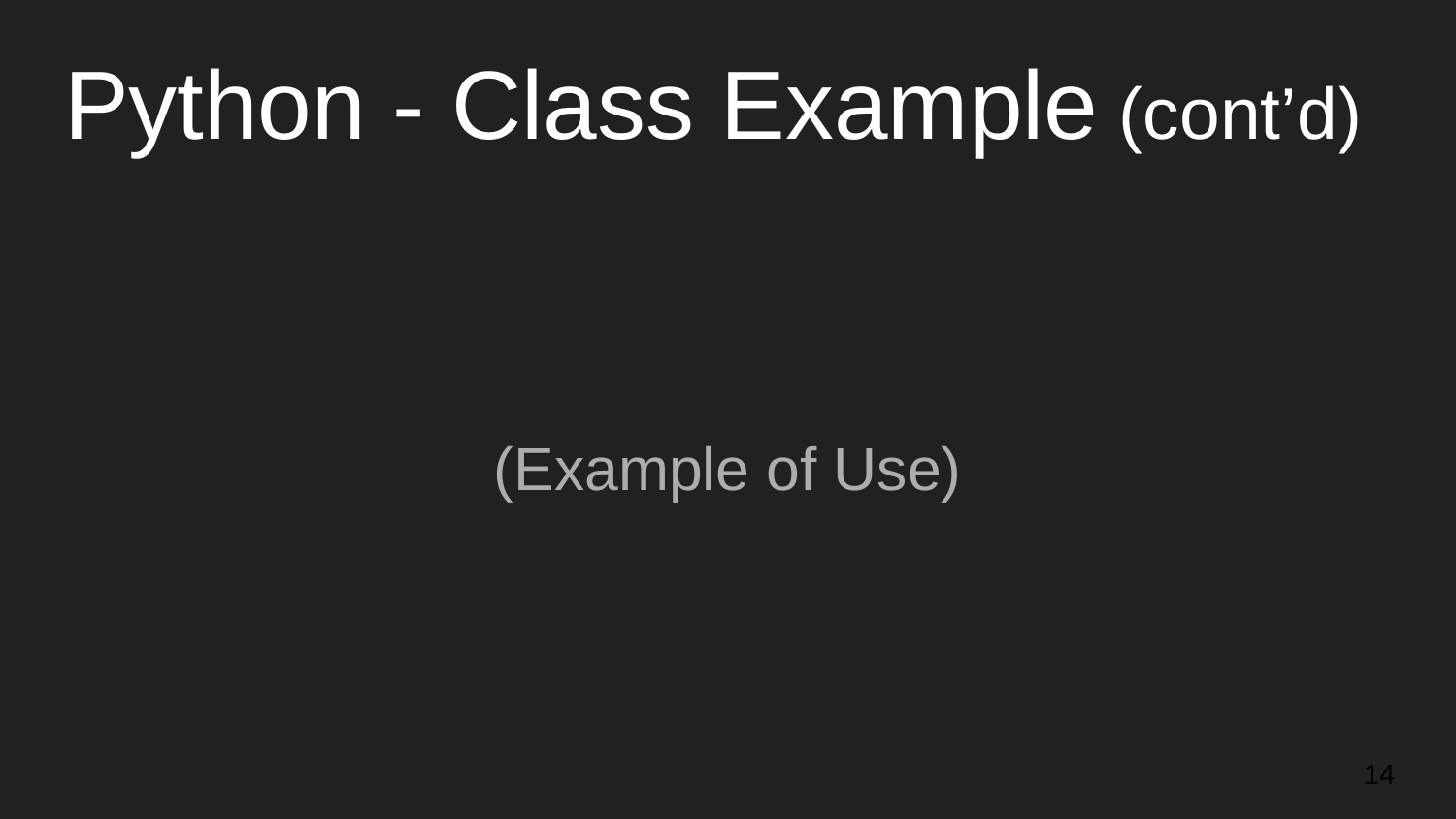

# Python - Class Example (cont’d)

(Example of Use)
14